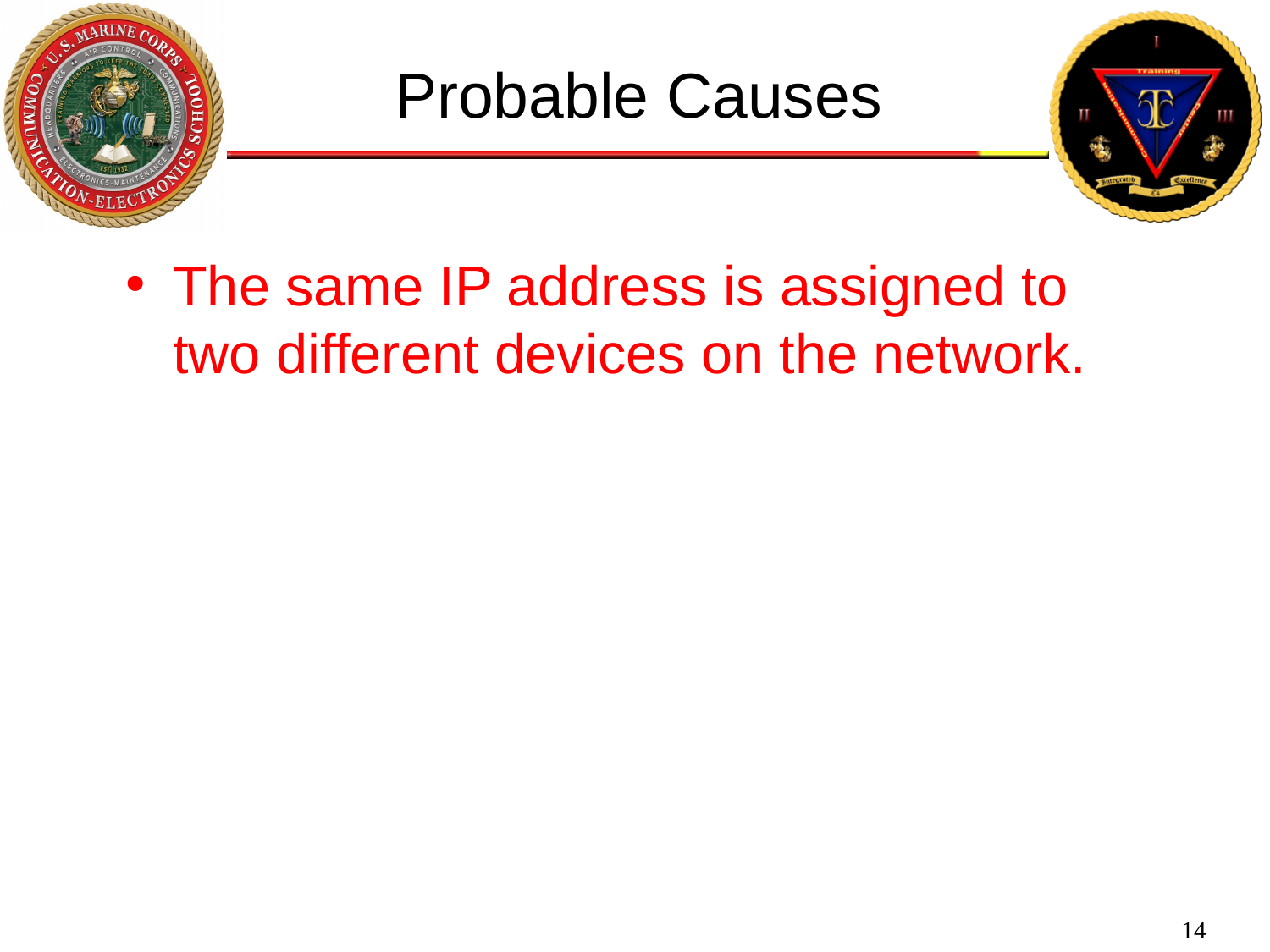

Probable Causes
The same IP address is assigned to two different devices on the network.